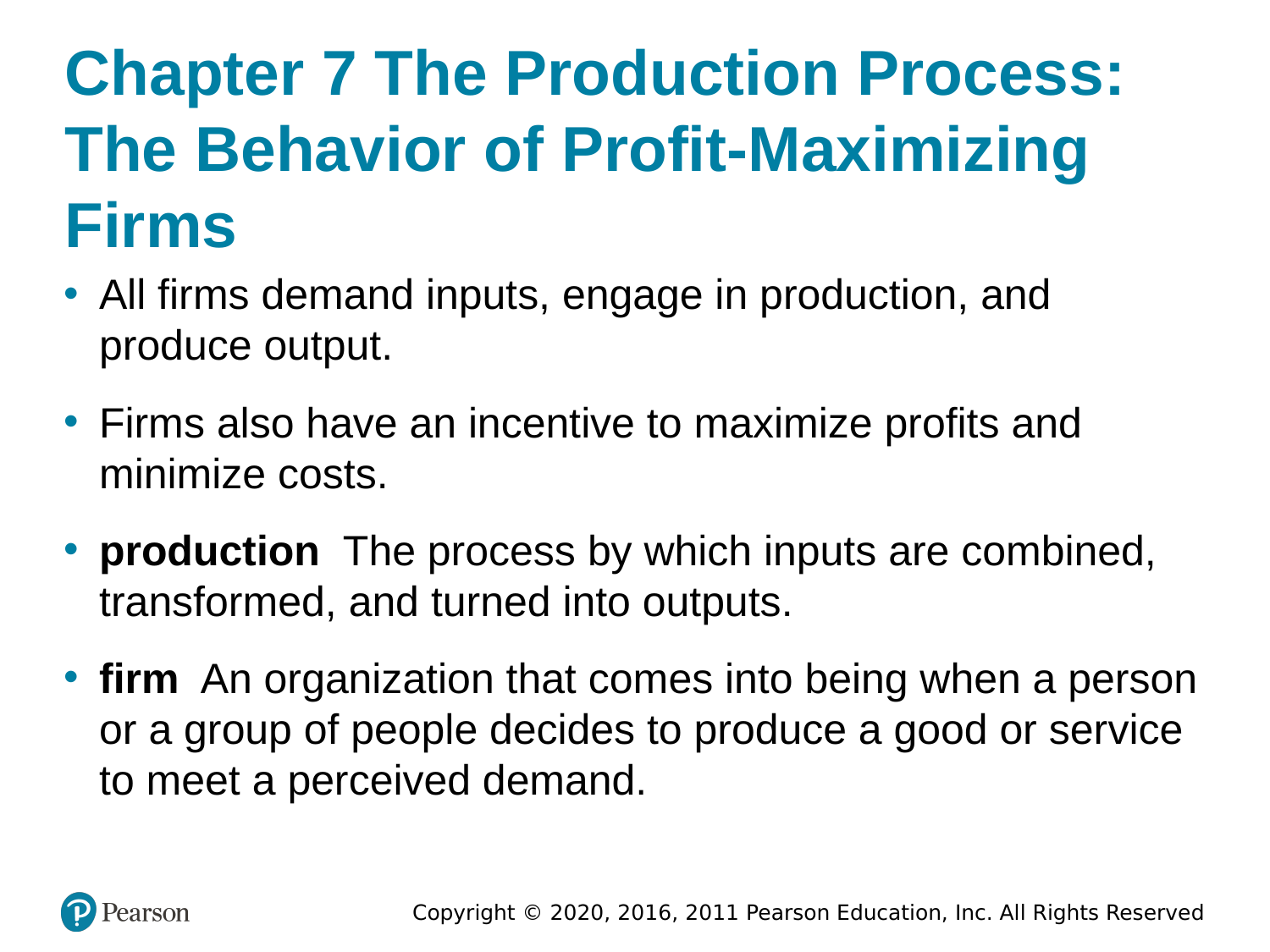

# Chapter 7 The Production Process: The Behavior of Profit-Maximizing Firms
All firms demand inputs, engage in production, and produce output.
Firms also have an incentive to maximize profits and minimize costs.
production  The process by which inputs are combined, transformed, and turned into outputs.
firm  An organization that comes into being when a person or a group of people decides to produce a good or service to meet a perceived demand.